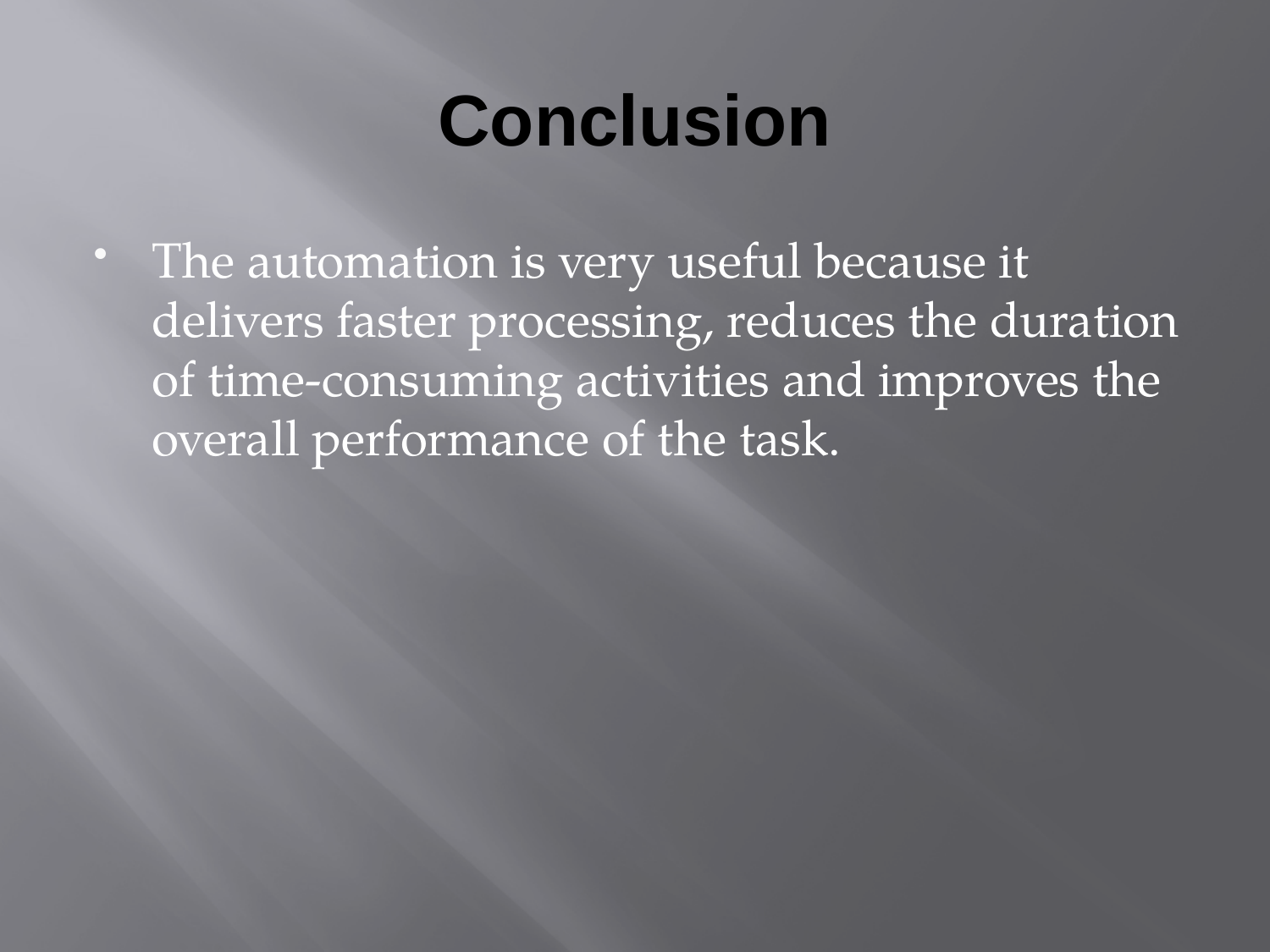

# Conclusion
The automation is very useful because it delivers faster processing, reduces the duration of time-consuming activities and improves the overall performance of the task.